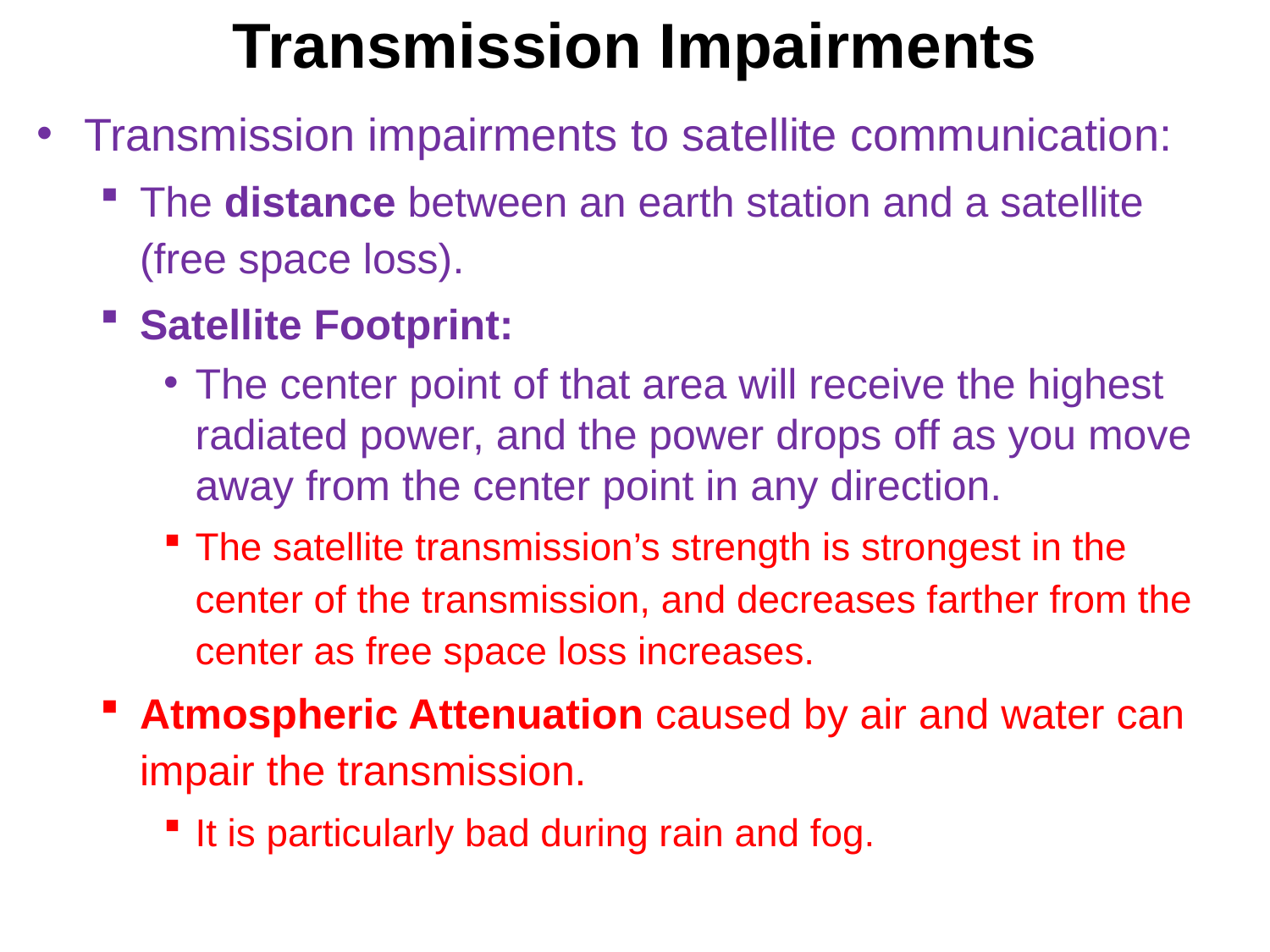

# Transmission Impairments
Transmission impairments to satellite communication:
The distance between an earth station and a satellite (free space loss).
Satellite Footprint:
The center point of that area will receive the highest radiated power, and the power drops off as you move away from the center point in any direction.
The satellite transmission’s strength is strongest in the center of the transmission, and decreases farther from the center as free space loss increases.
Atmospheric Attenuation caused by air and water can impair the transmission.
It is particularly bad during rain and fog.